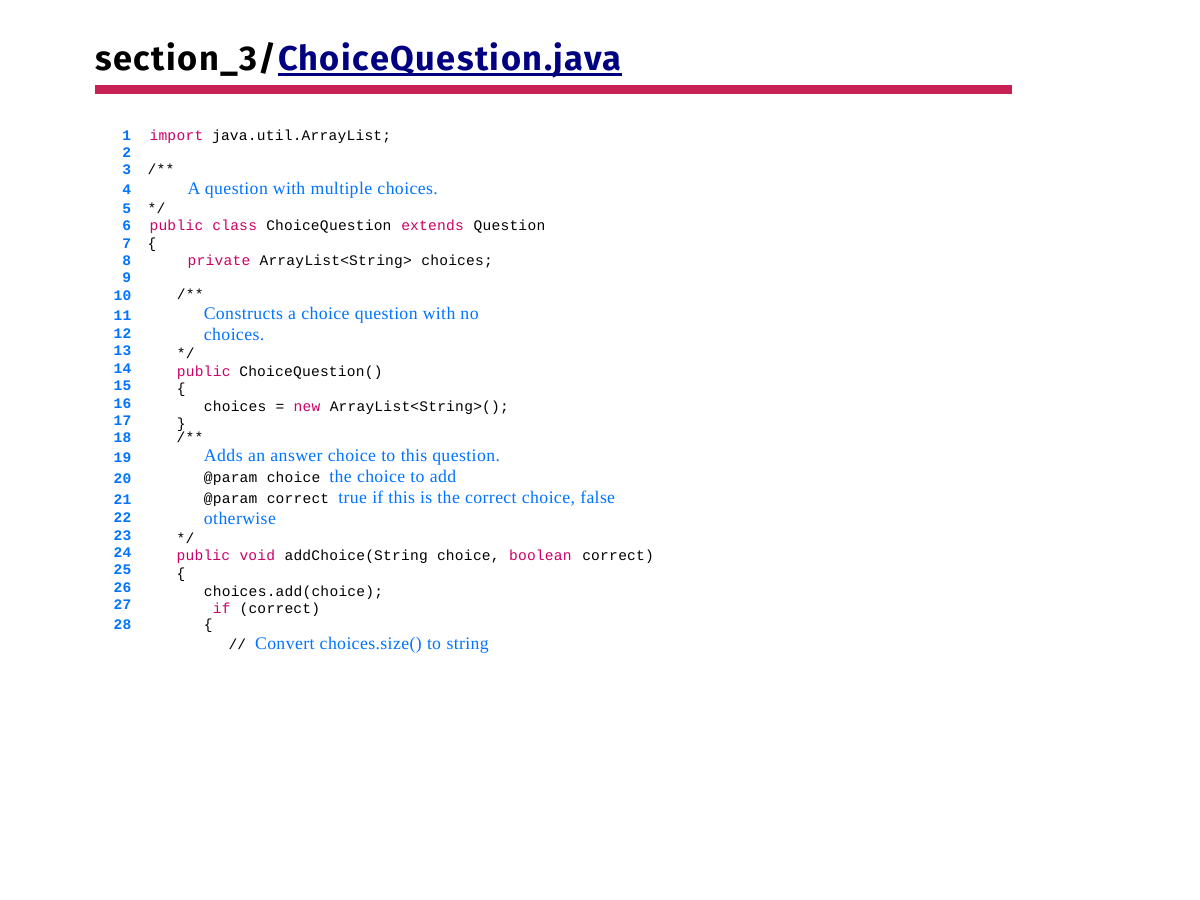

# section_3/ChoiceQuestion.java

1  import java.util.ArrayList;
2
3 /**
4	A question with multiple choices.
5 */
6  public class ChoiceQuestion extends Question
7 {
8	private ArrayList<String> choices;
9
10
11
12
13
14
15
16
17
18
19
20
21
22
23
24
25
26
27
28
/**
Constructs a choice question with no choices.
*/
public ChoiceQuestion()
{
choices = new ArrayList<String>();
}
/**
Adds an answer choice to this question.
@param choice the choice to add
@param correct true if this is the correct choice, false otherwise
*/
public void addChoice(String choice, boolean correct)
{
choices.add(choice);  if (correct)
{
// Convert choices.size() to string